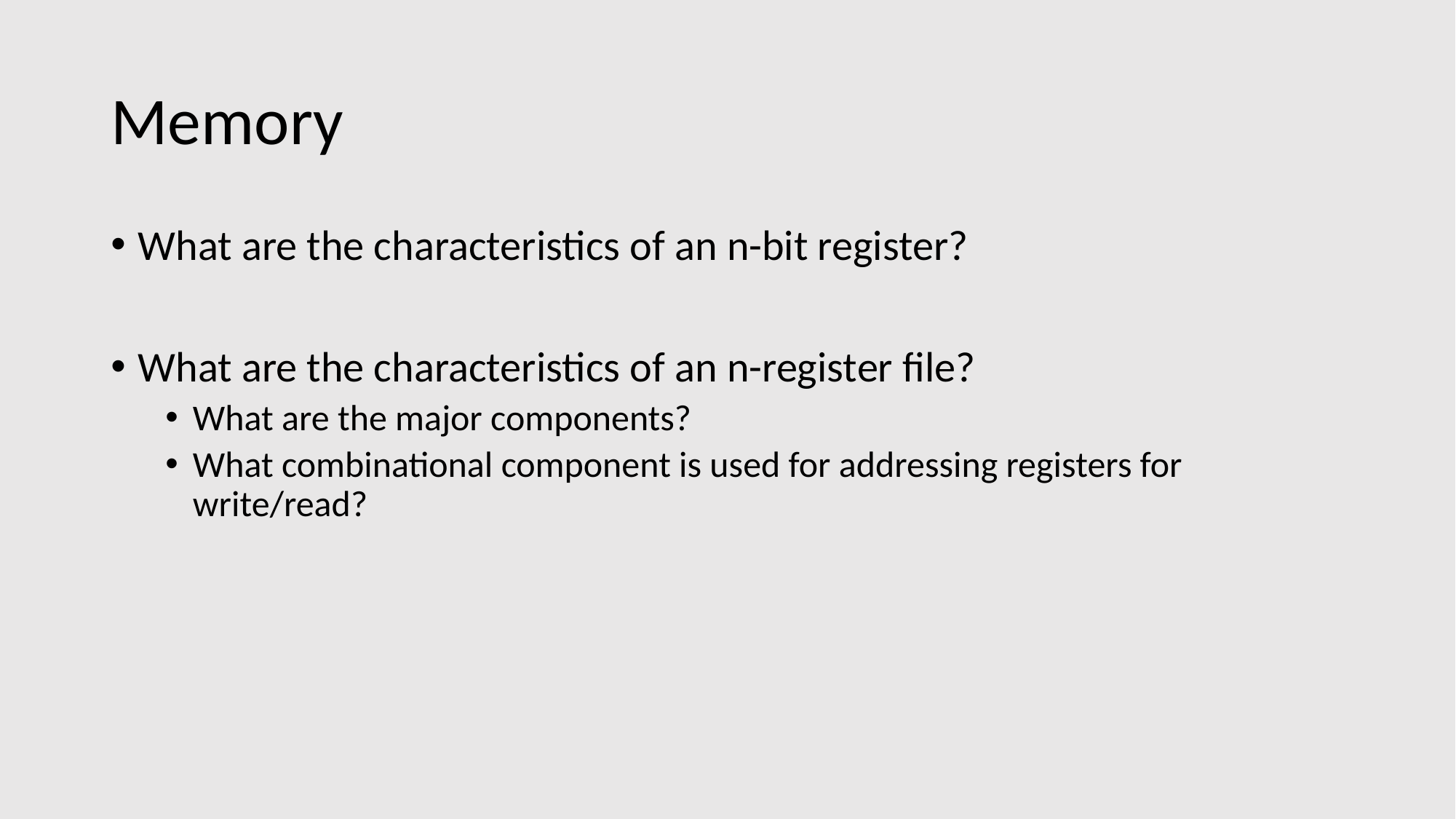

# Memory
What are the characteristics of an n-bit register?

What are the characteristics of an n-register file?
What are the major components?
What combinational component is used for addressing registers for write/read?